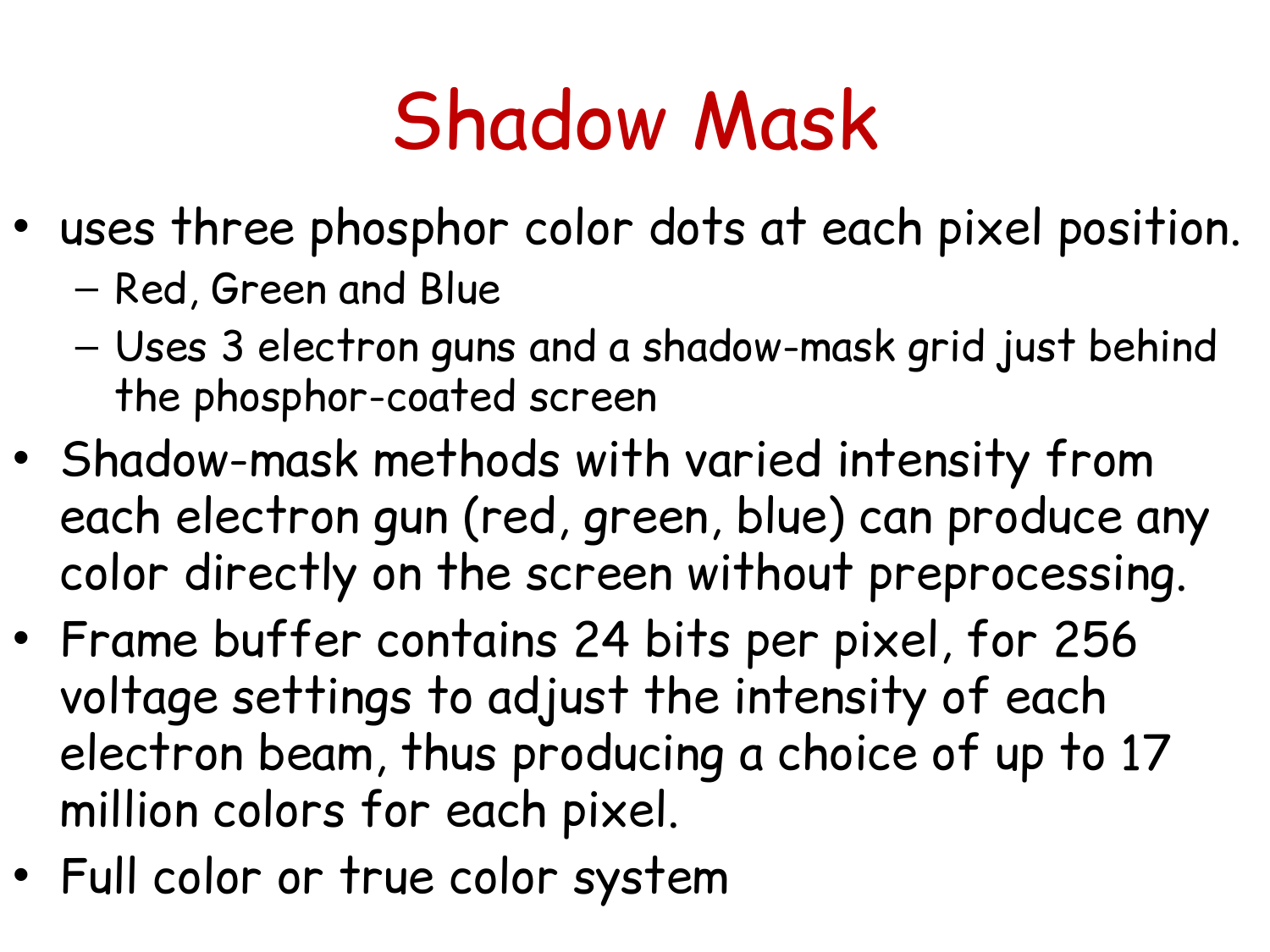

# Shadow Mask
uses three phosphor color dots at each pixel position.
Red, Green and Blue
Uses 3 electron guns and a shadow-mask grid just behind the phosphor-coated screen
Shadow-mask methods with varied intensity from each electron gun (red, green, blue) can produce any color directly on the screen without preprocessing.
Frame buffer contains 24 bits per pixel, for 256 voltage settings to adjust the intensity of each electron beam, thus producing a choice of up to 17 million colors for each pixel.
Full color or true color system